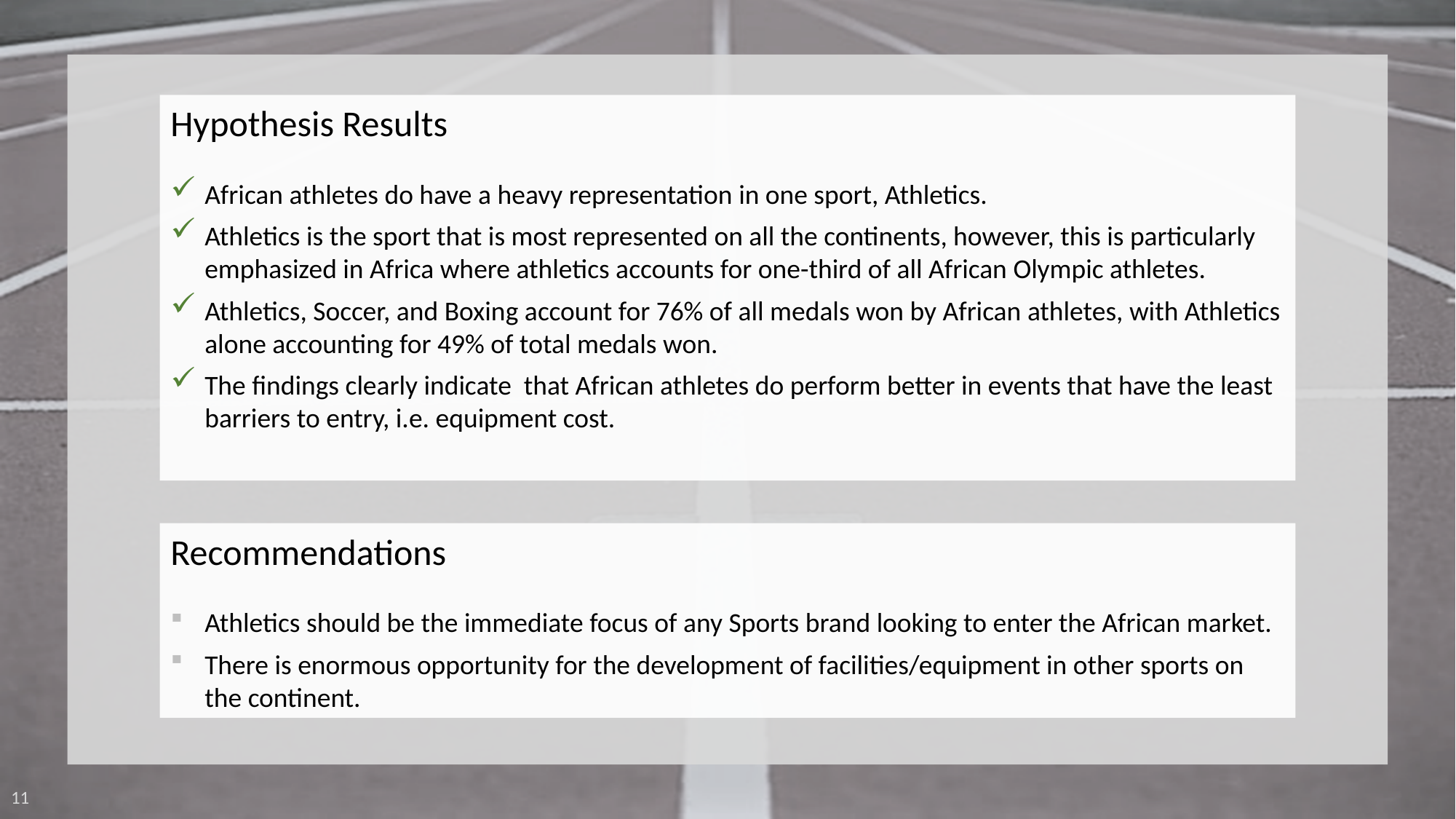

Hypothesis Results

African athletes do have a heavy representation in one sport, Athletics.
Athletics is the sport that is most represented on all the continents, however, this is particularly emphasized in Africa where athletics accounts for one-third of all African Olympic athletes.
Athletics, Soccer, and Boxing account for 76% of all medals won by African athletes, with Athletics alone accounting for 49% of total medals won.
The findings clearly indicate  that African athletes do perform better in events that have the least barriers to entry, i.e. equipment cost.

Recommendations

Athletics should be the immediate focus of any Sports brand looking to enter the African market.
There is enormous opportunity for the development of facilities/equipment in other sports on the continent.
11